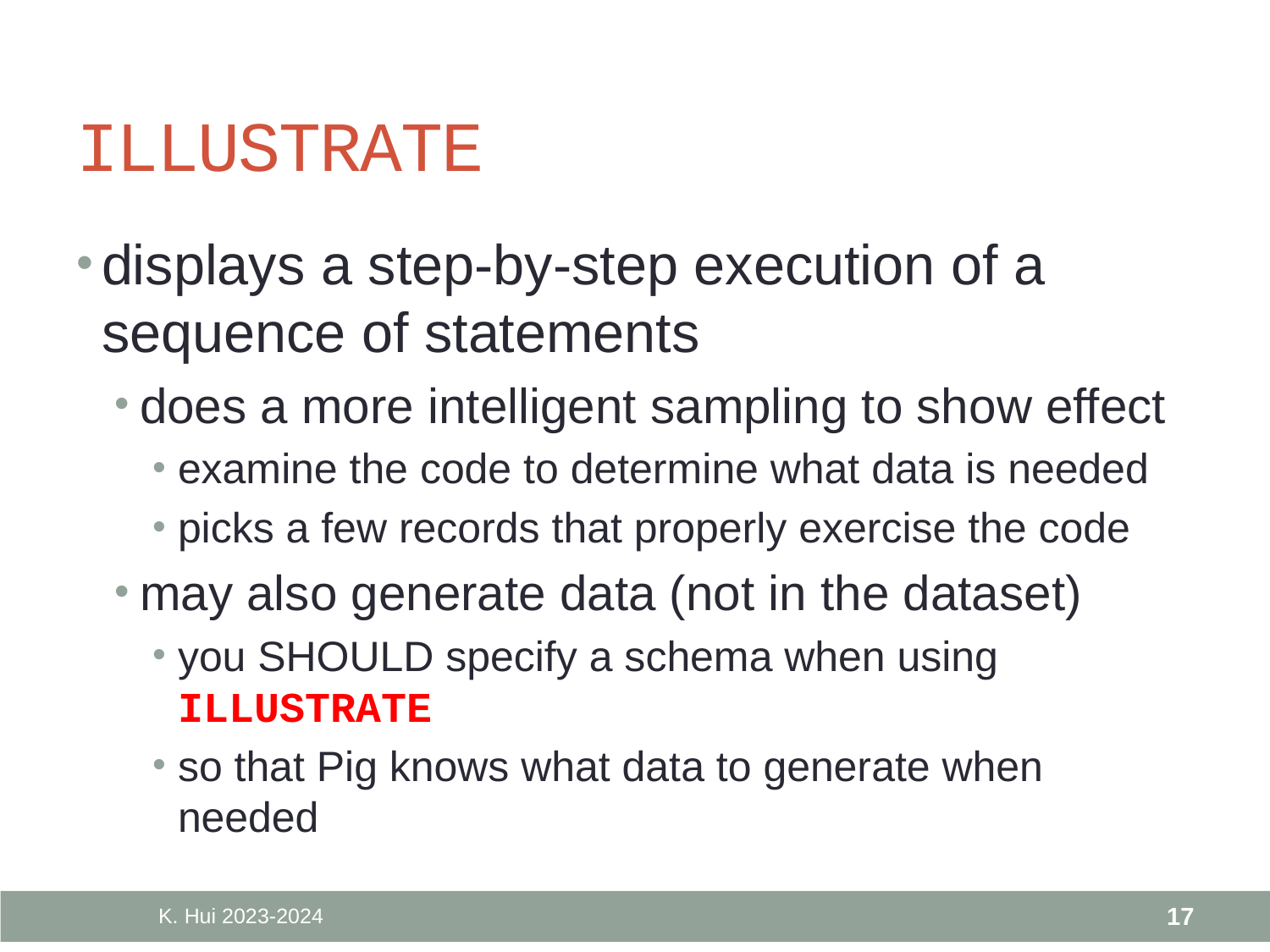

# ILLUSTRATE
displays a step-by-step execution of a sequence of statements
does a more intelligent sampling to show effect
examine the code to determine what data is needed
picks a few records that properly exercise the code
may also generate data (not in the dataset)
you SHOULD specify a schema when using ILLUSTRATE
so that Pig knows what data to generate when needed
K. Hui 2023-2024
17